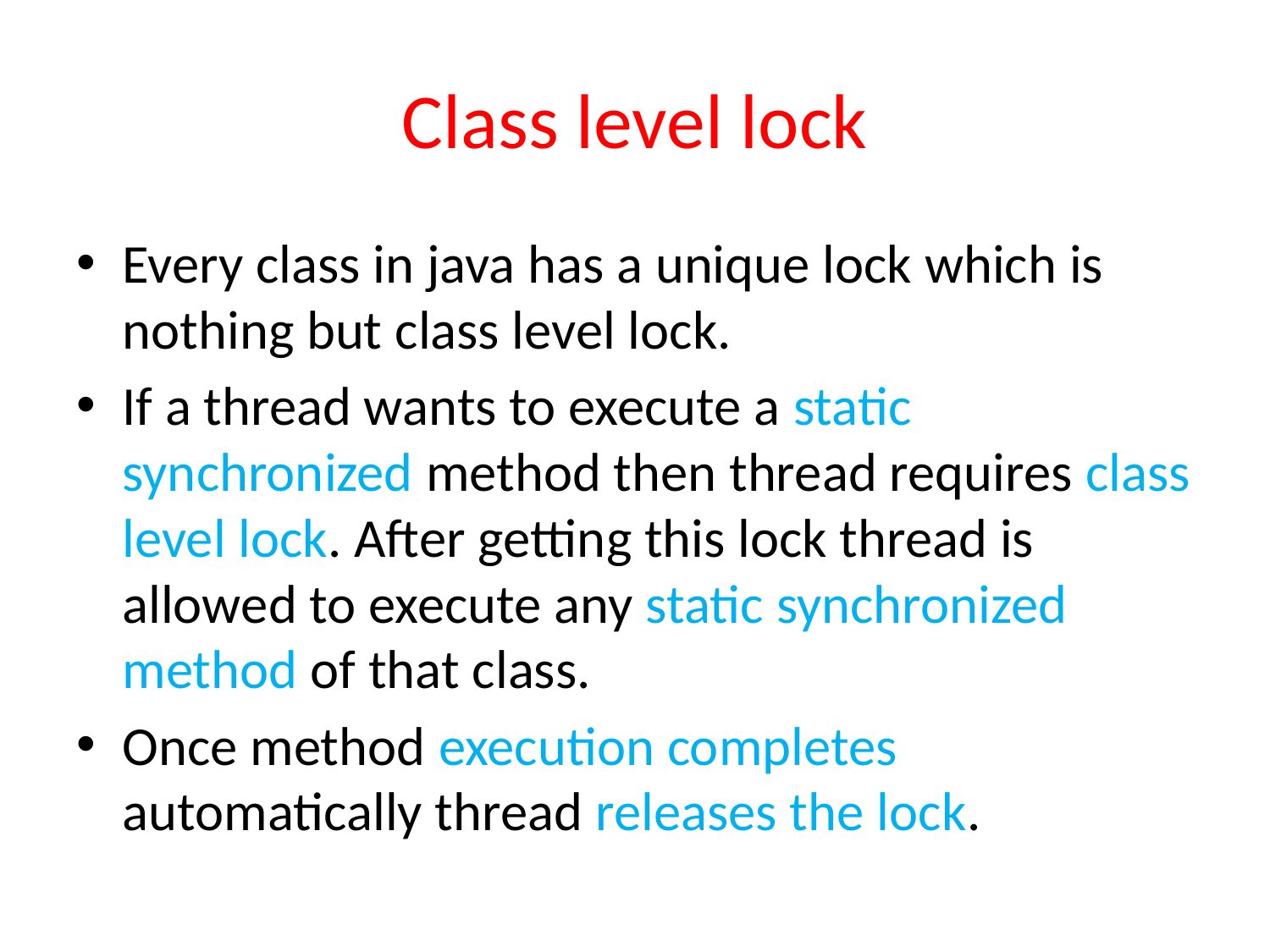

# Class level lock
Every class in java has a unique lock which is nothing but class level lock.
If a thread wants to execute a static synchronized method then thread requires class level lock. After getting this lock thread is allowed to execute any static synchronized method of that class.
Once method execution completes automatically thread releases the lock.